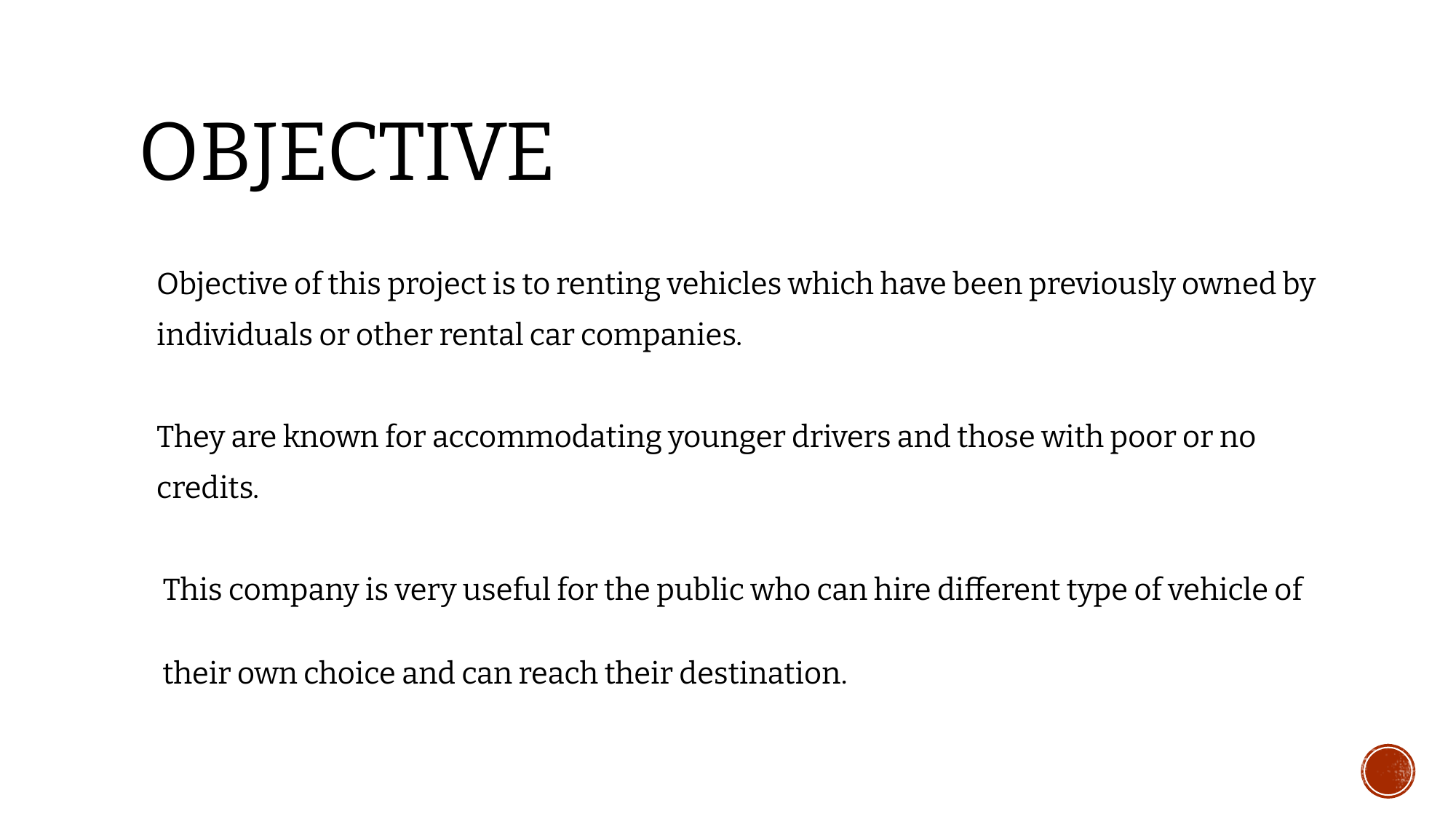

# OBJECTIVE
   Objective of this project is to renting vehicles which have been previously owned by
   individuals or other rental car companies.

   They are known for accommodating younger drivers and those with poor or no
   credits.

    This company is very useful for the public who can hire different type of vehicle of
    their own choice and can reach their destination.